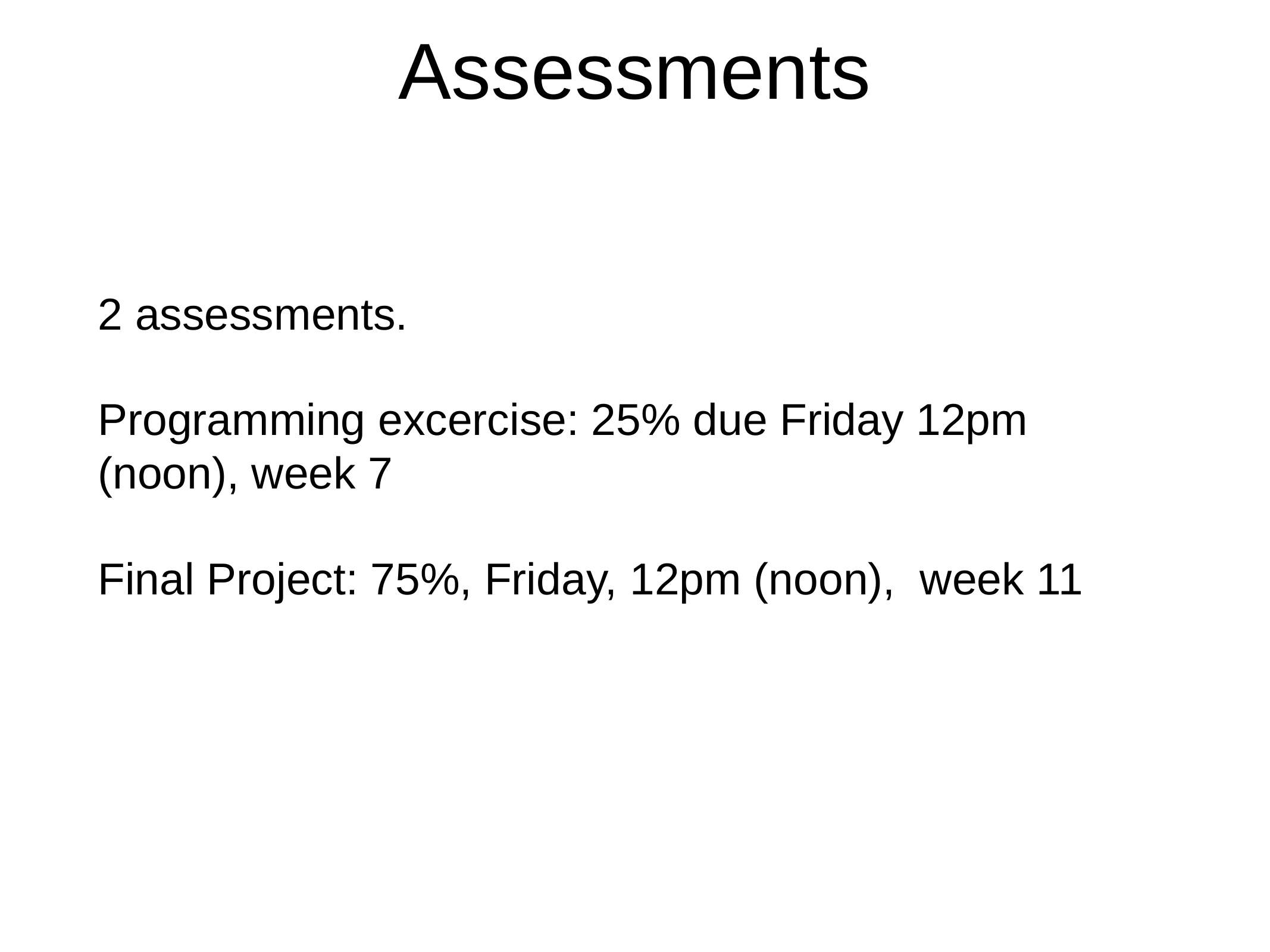

# Assessments
2 assessments.
Programming excercise: 25% due Friday 12pm (noon), week 7
Final Project: 75%, Friday, 12pm (noon),  week 11